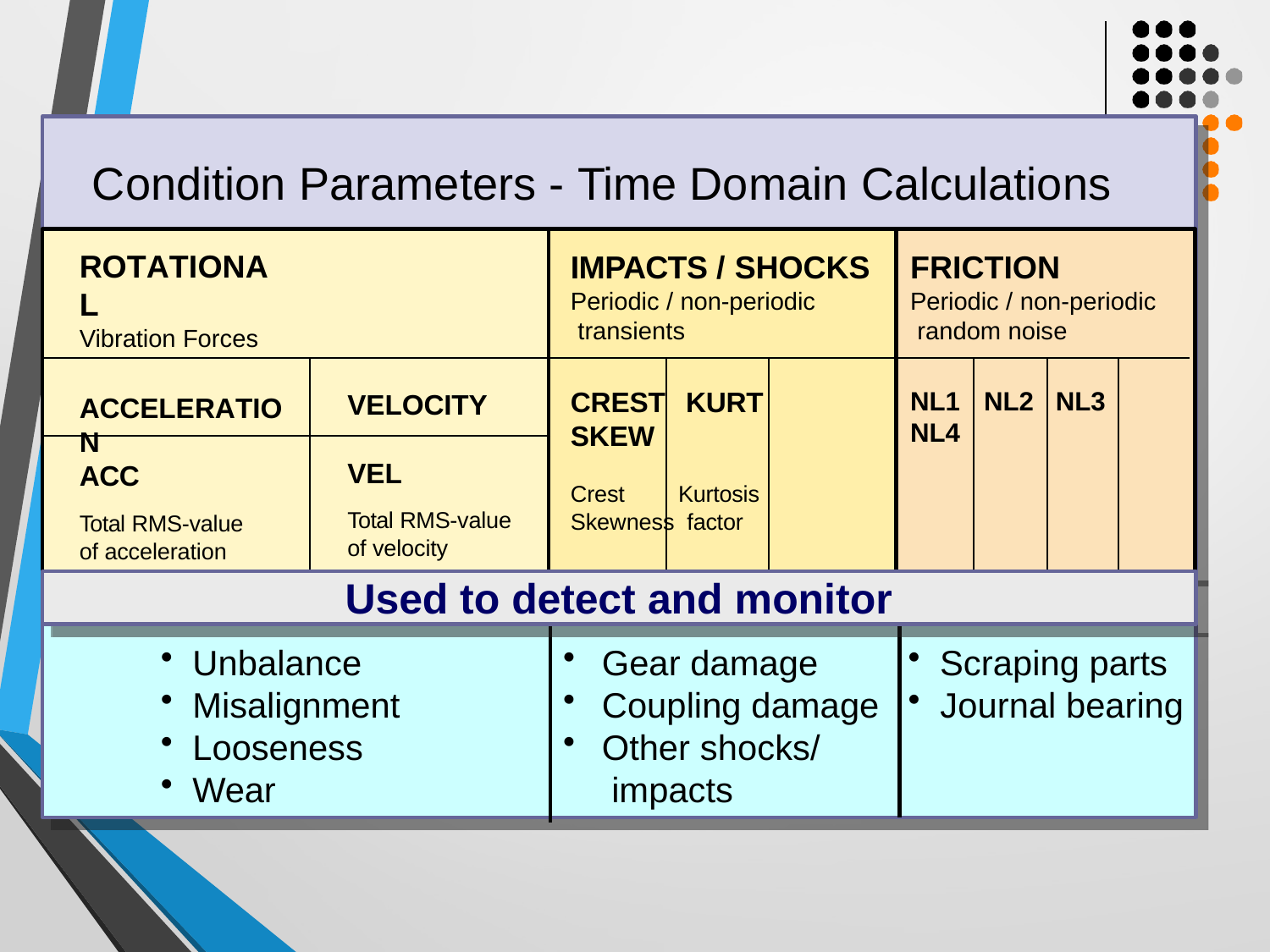

# Condition Parameters - Time Domain Calculations

ROTATIONAL
Vibration Forces
IMPACTS / SHOCKS
Periodic / non-periodic  transients

CREST	KURT	SKEW
Crest	Kurtosis	Skewness  factor
FRICTION
Periodic / non-periodic  random noise

NL1	NL2	NL3	NL4

VELOCITY
ACCELERATION

VEL
Total RMS-value
of velocity
ACC
Total RMS-value
of acceleration
Used to detect and monitor

Unbalance
Misalignment
Looseness
Wear
Scraping parts
Journal bearing
Gear damage
Coupling damage
Other shocks/  impacts